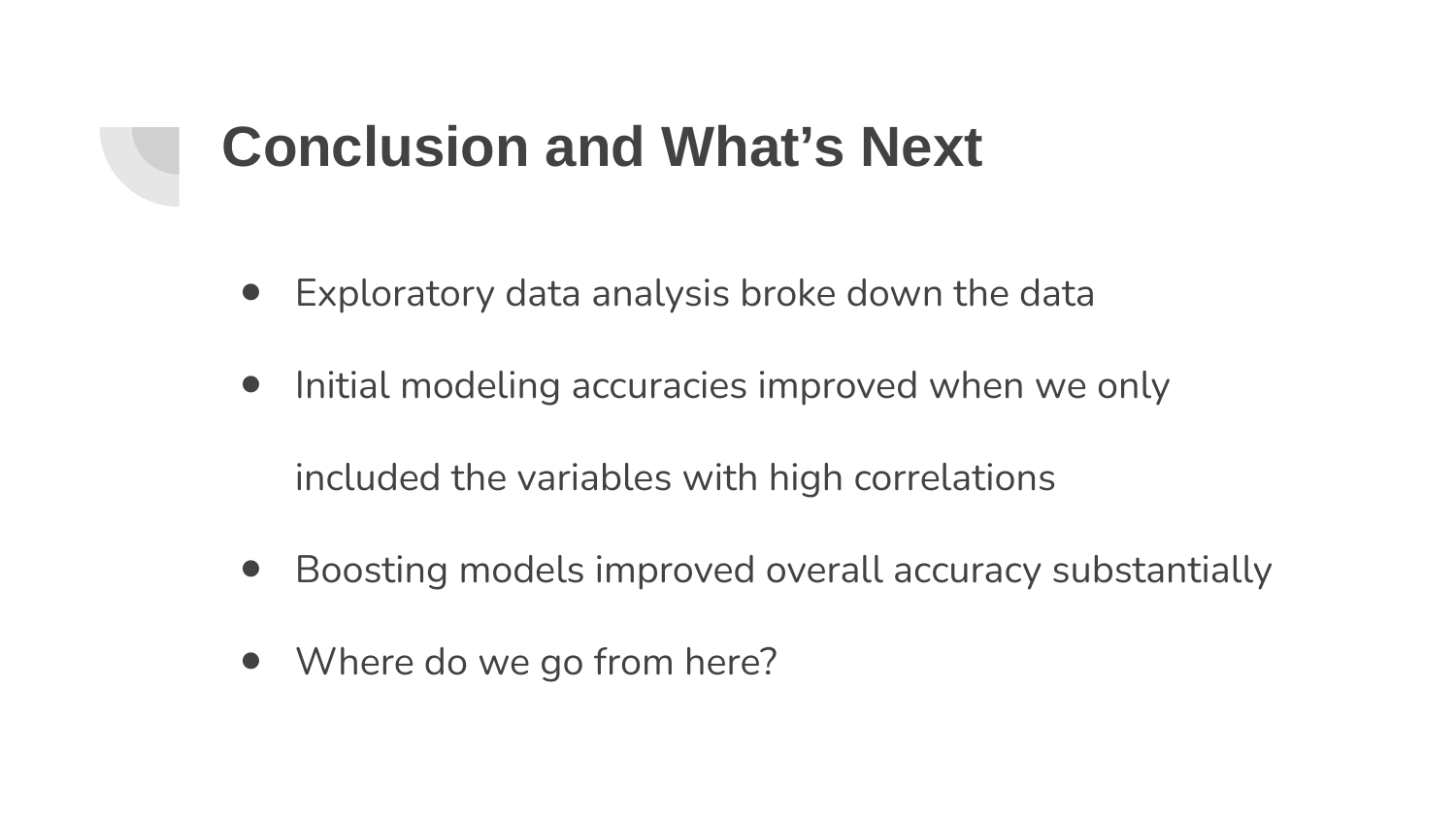

# Conclusion and What’s Next
Exploratory data analysis broke down the data
Initial modeling accuracies improved when we only included the variables with high correlations
Boosting models improved overall accuracy substantially
Where do we go from here?